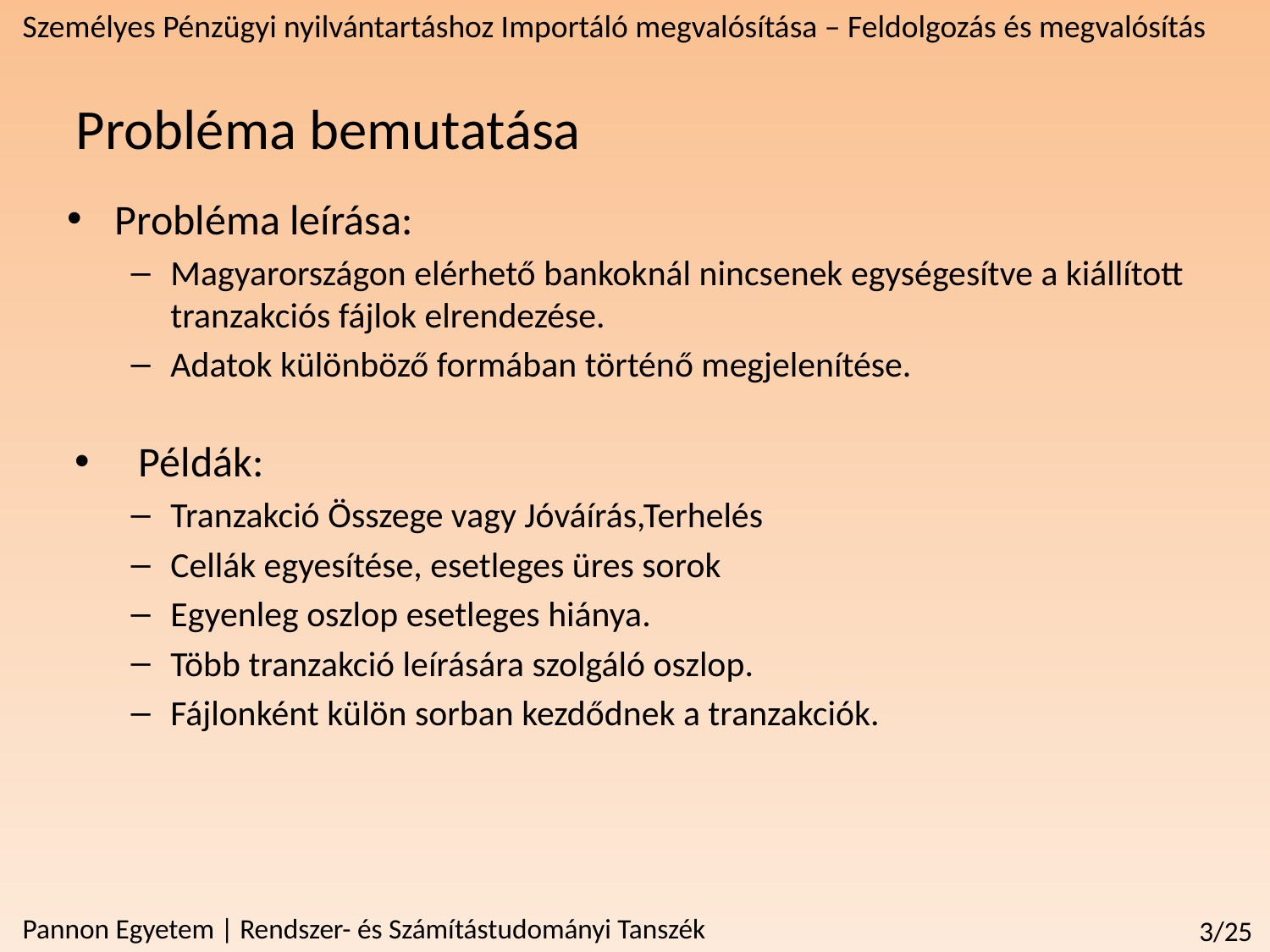

Személyes Pénzügyi nyilvántartáshoz Importáló megvalósítása – Feldolgozás és megvalósítás
Probléma bemutatása
Probléma leírása:
Magyarországon elérhető bankoknál nincsenek egységesítve a kiállított tranzakciós fájlok elrendezése.
Adatok különböző formában történő megjelenítése.

Példák:
Tranzakció Összege vagy Jóváírás,Terhelés
Cellák egyesítése, esetleges üres sorok
Egyenleg oszlop esetleges hiánya.
Több tranzakció leírására szolgáló oszlop.
Fájlonként külön sorban kezdődnek a tranzakciók.
Pannon Egyetem | Rendszer- és Számítástudományi Tanszék
3/25